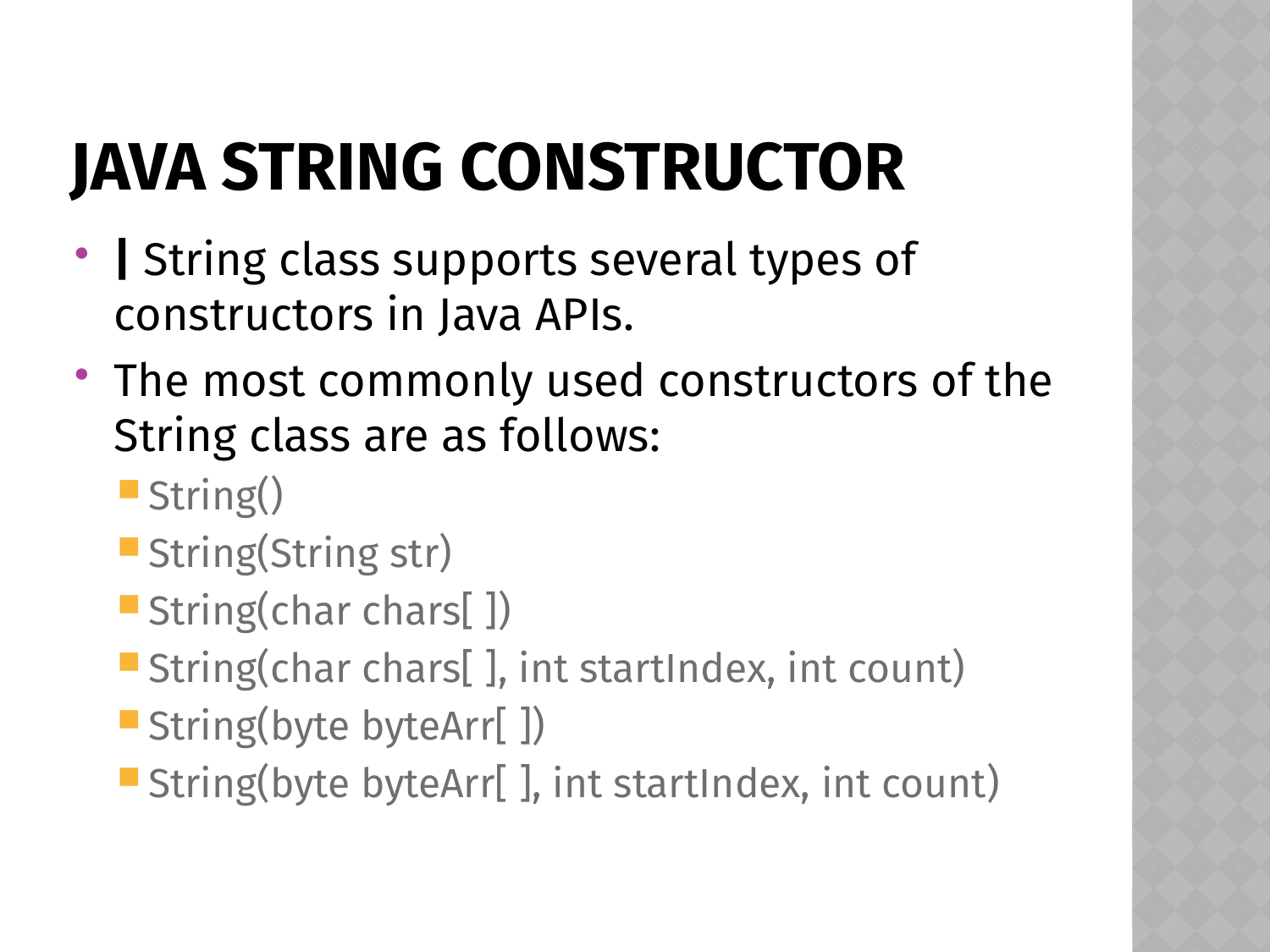

# Java String Constructor
| String class supports several types of constructors in Java APIs.
The most commonly used constructors of the String class are as follows:
String()
String(String str)
String(char chars[ ])
String(char chars[ ], int startIndex, int count)
String(byte byteArr[ ])
String(byte byteArr[ ], int startIndex, int count)